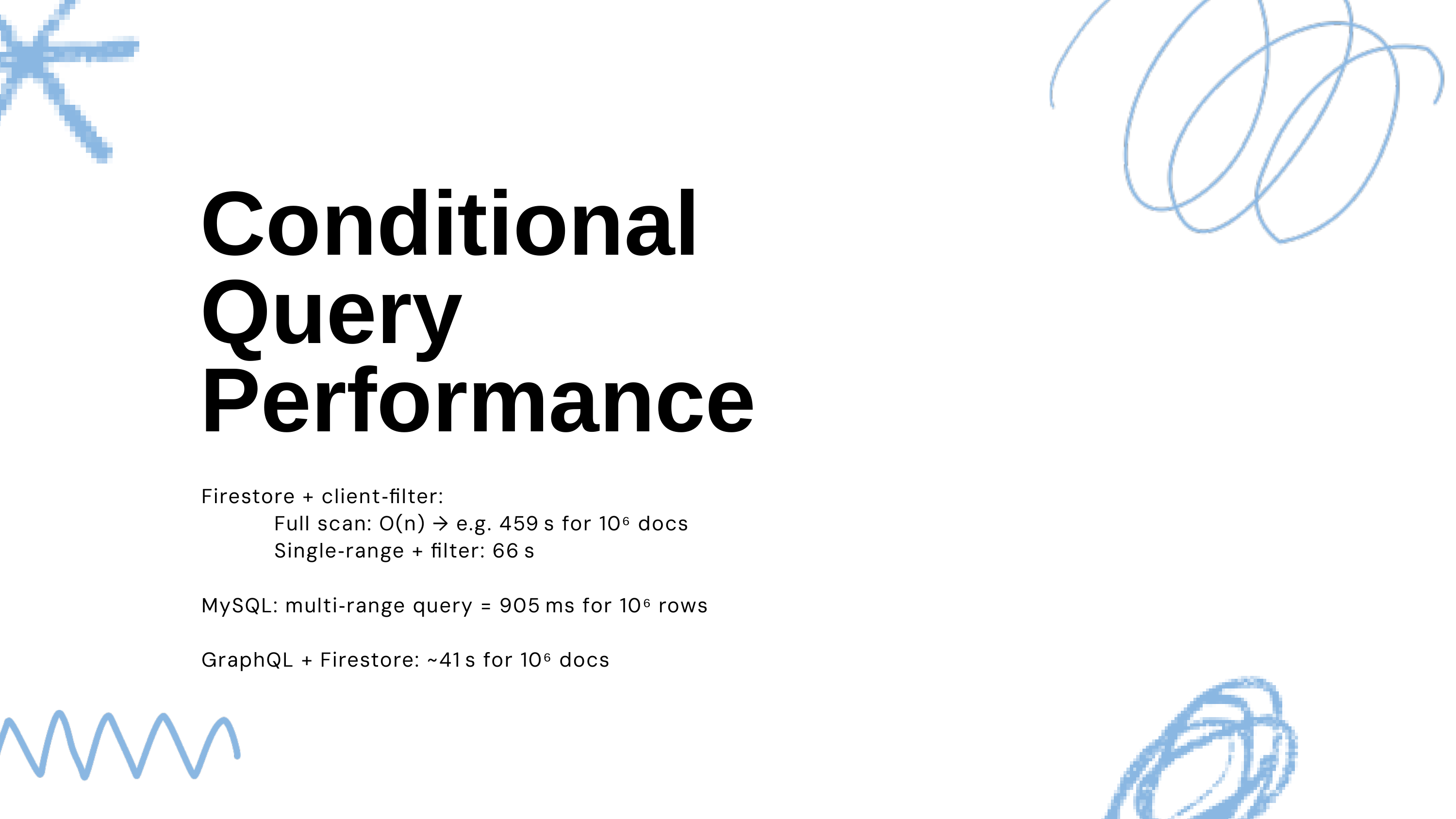

Conditional Query Performance
Firestore + client‑filter:
	Full scan: O(n) → e.g. 459 s for 10⁶ docs
	Single‑range + filter: 66 s

MySQL: multi‑range query = 905 ms for 10⁶ rows

GraphQL + Firestore: ~41 s for 10⁶ docs